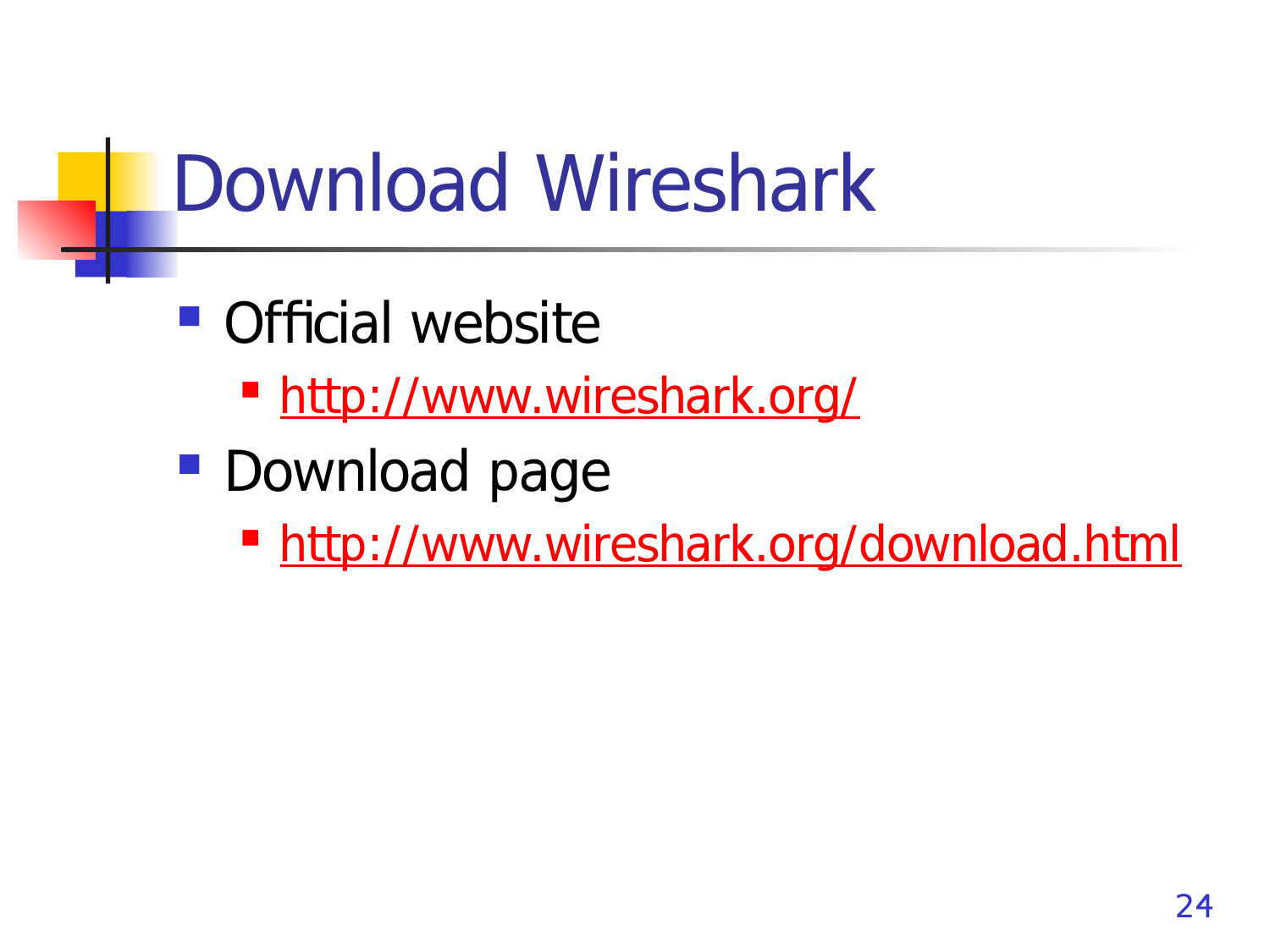

# Download Wireshark
Official website
http://www.wireshark.org/
Download page
http://www.wireshark.org/download.html
24